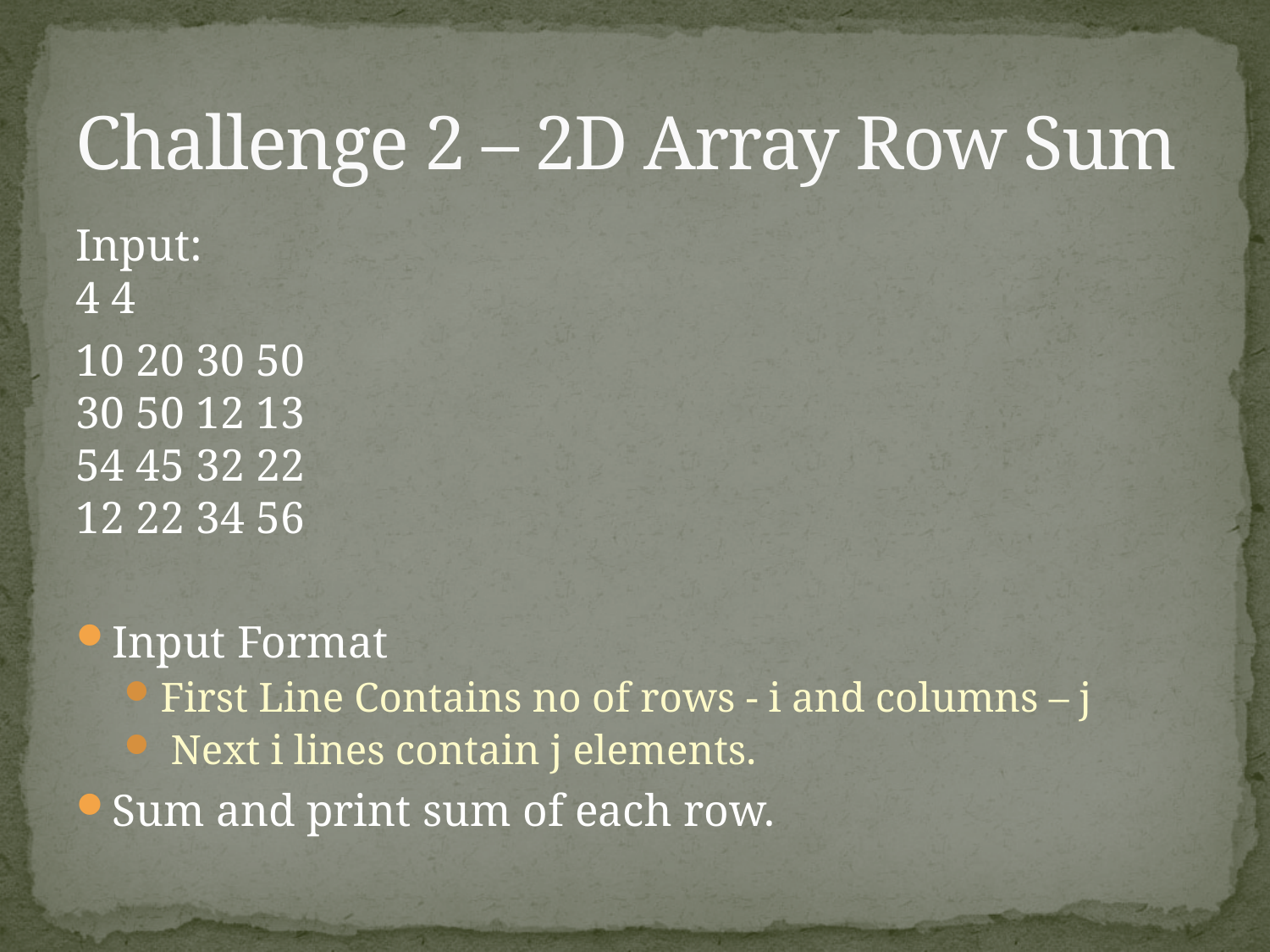

# Challenge 2 – 2D Array Row Sum
Input:
4 4
10 20 30 50
30 50 12 13
54 45 32 22
12 22 34 56

Input Format
First Line Contains no of rows - i and columns – j
 Next i lines contain j elements.
Sum and print sum of each row.